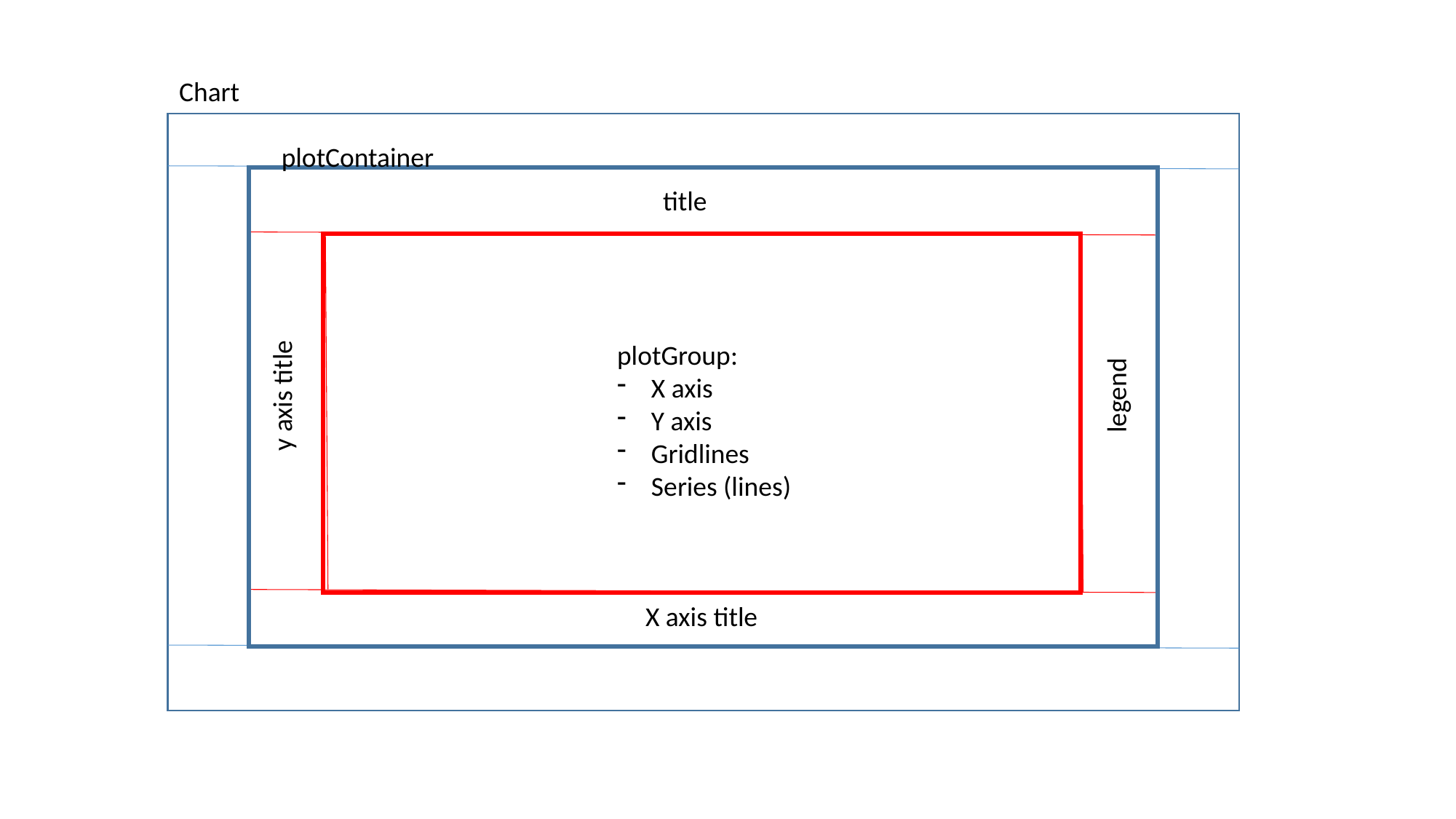

Chart

plotContainer

title

plotGroup:
X axis
Y axis
Gridlines
Series (lines)
legend
y axis title
X axis title